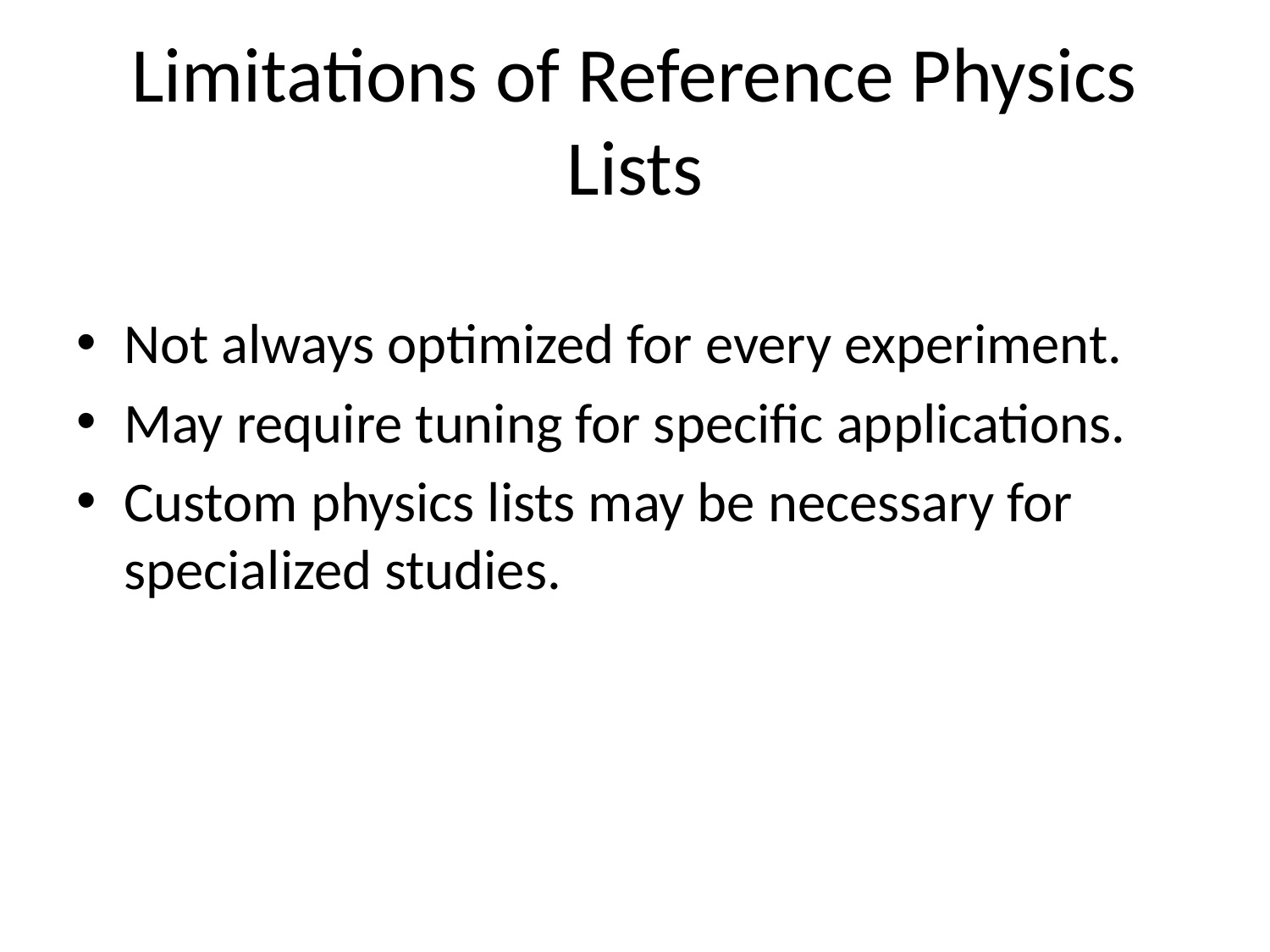

# Limitations of Reference Physics Lists

Not always optimized for every experiment.
May require tuning for specific applications.
Custom physics lists may be necessary for specialized studies.